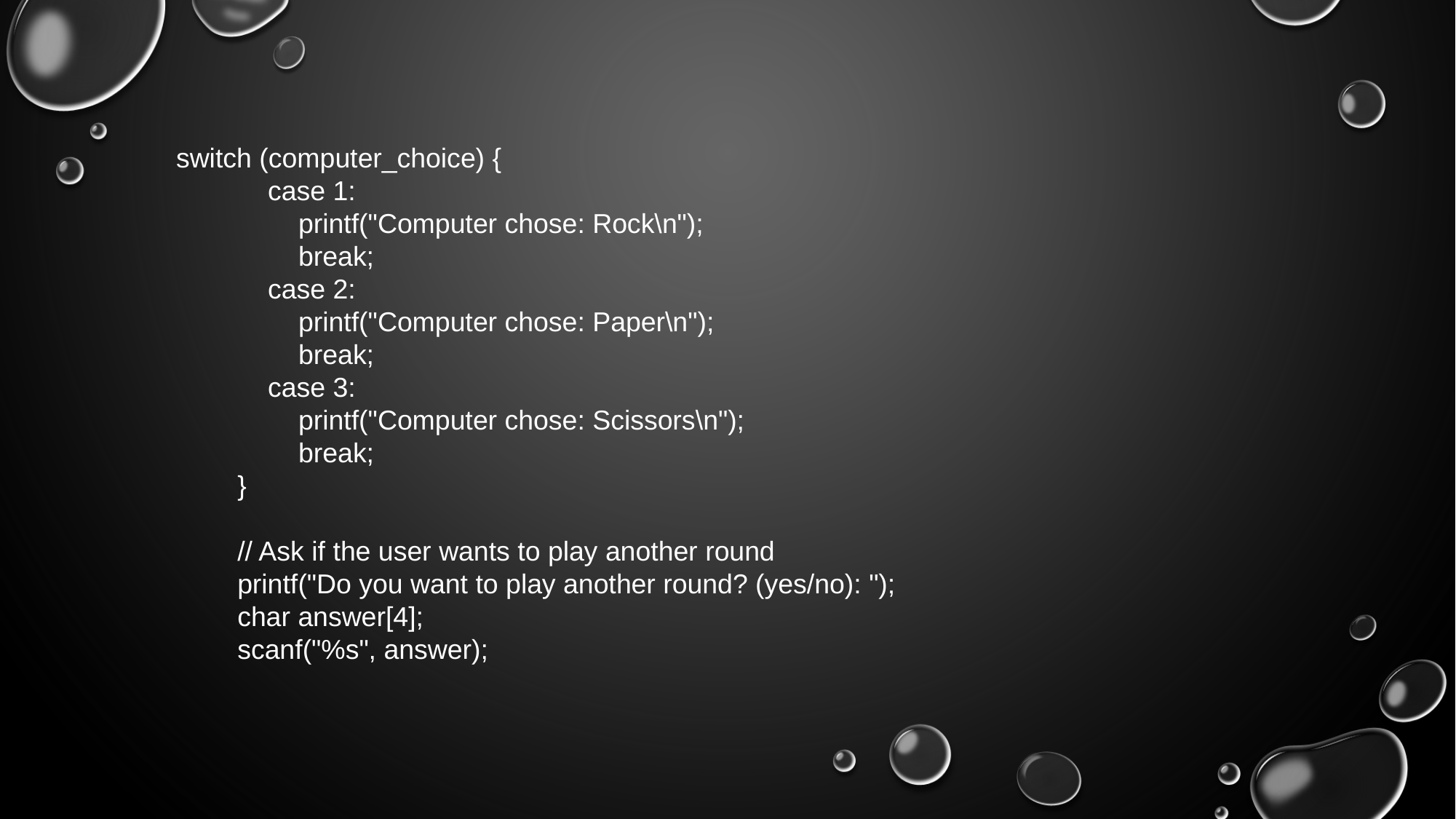

switch (computer_choice) {
            case 1:
                printf("Computer chose: Rock\n");
                break;
            case 2:
                printf("Computer chose: Paper\n");
                break;
            case 3:
                printf("Computer chose: Scissors\n");
                break;
        }

        // Ask if the user wants to play another round
        printf("Do you want to play another round? (yes/no): ");
        char answer[4];
        scanf("%s", answer);